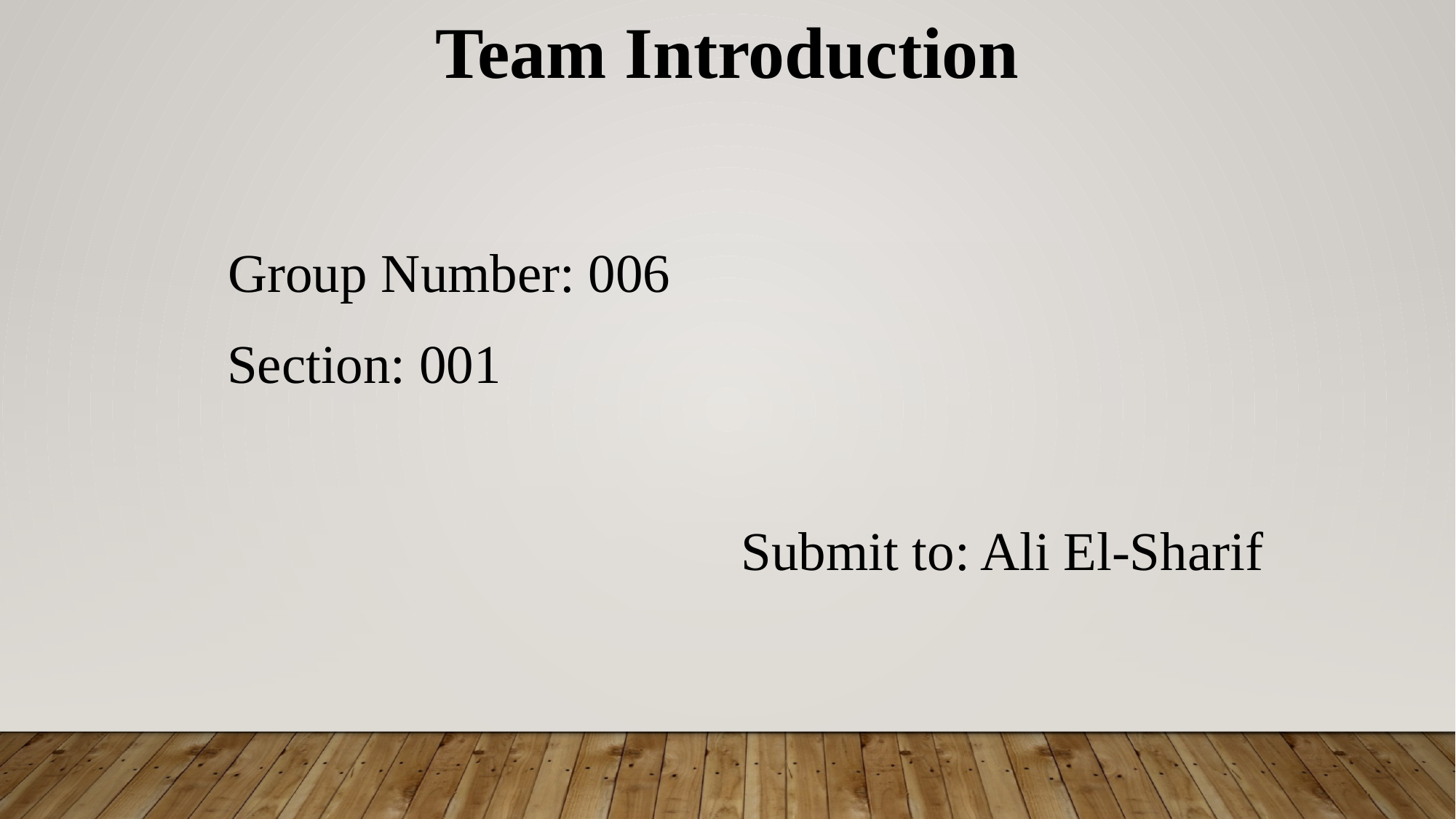

Team Introduction
Group Number: 006
Section: 001
Submit to: Ali El-Sharif